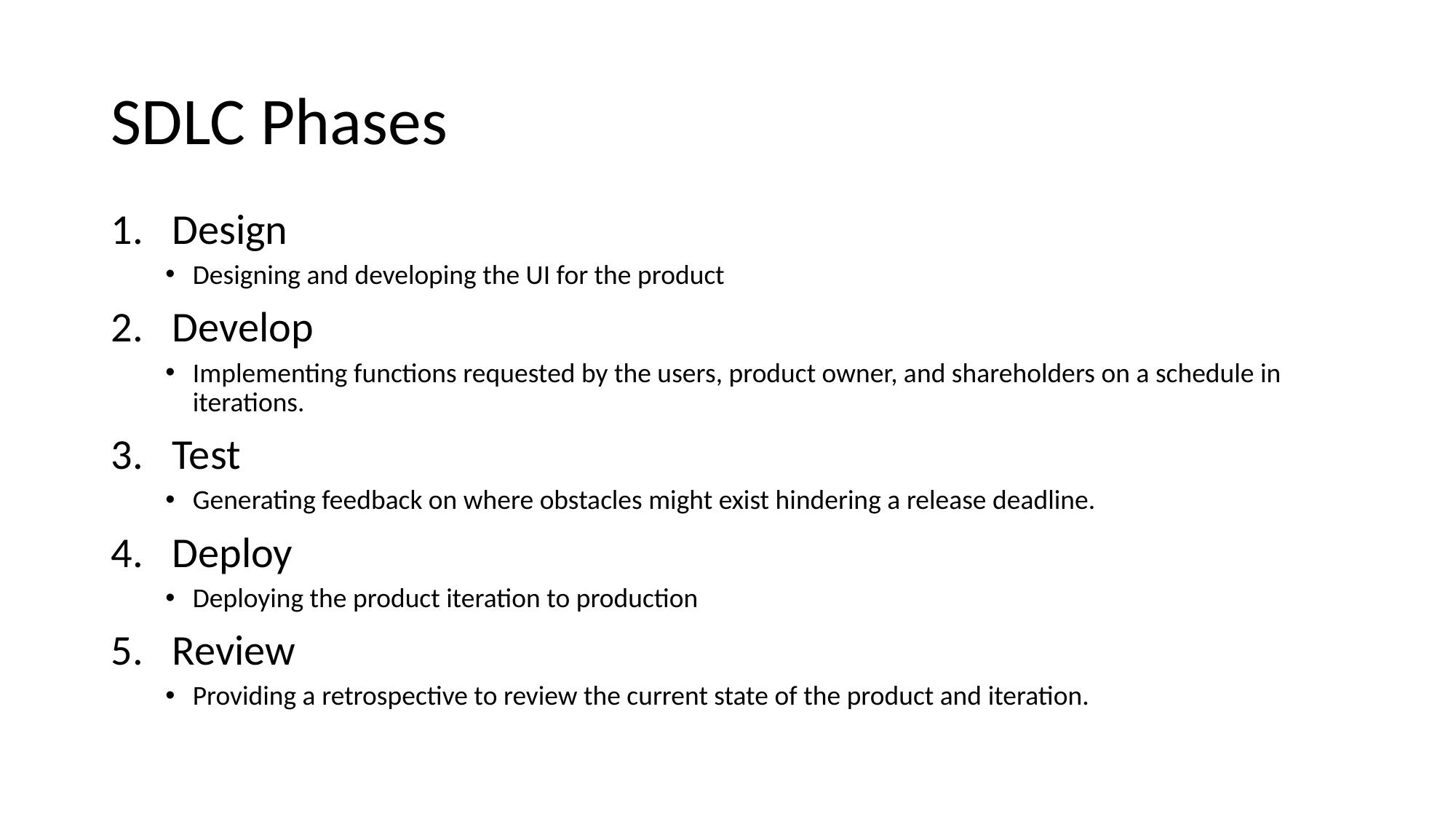

# SDLC Phases
Design
Designing and developing the UI for the product
Develop
Implementing functions requested by the users, product owner, and shareholders on a schedule in iterations.
Test
Generating feedback on where obstacles might exist hindering a release deadline.
Deploy
Deploying the product iteration to production
Review
Providing a retrospective to review the current state of the product and iteration.